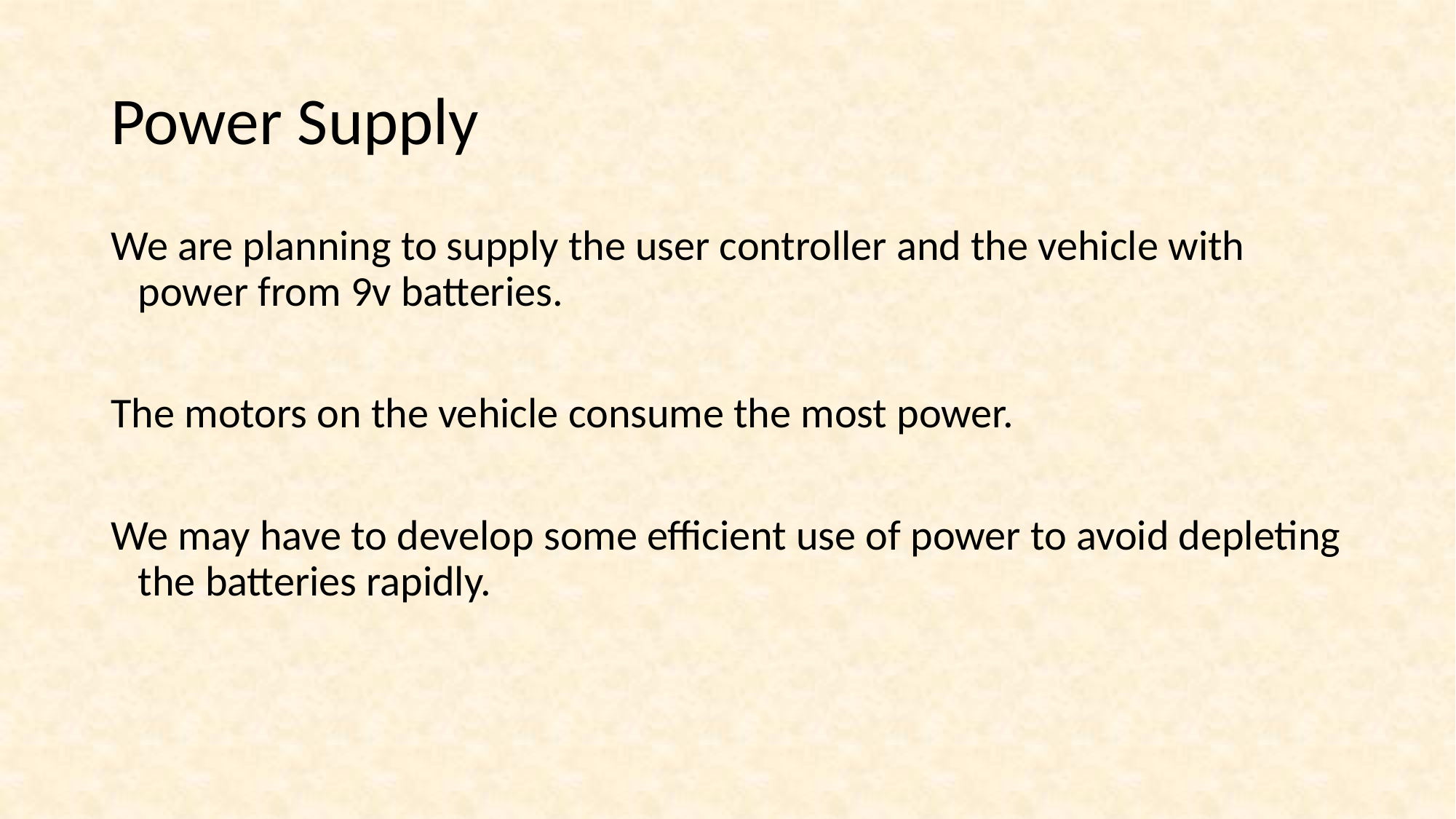

# Power Supply
We are planning to supply the user controller and the vehicle with power from 9v batteries.

The motors on the vehicle consume the most power.

We may have to develop some efficient use of power to avoid depleting the batteries rapidly.